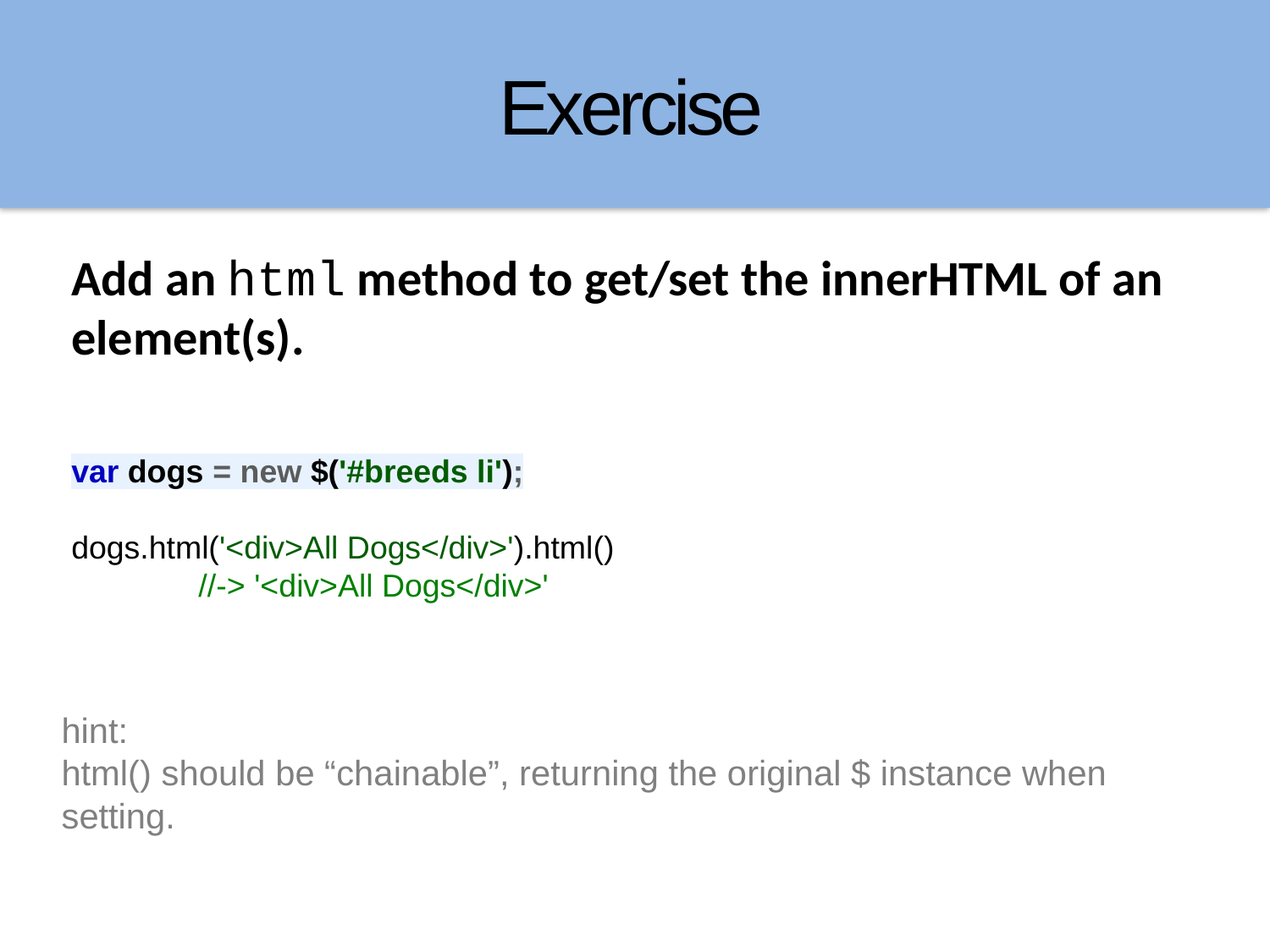

Exercise
Add an html method to get/set the innerHTML of an element(s).

var dogs = new $('#breeds li');

dogs.html('<div>All Dogs</div>').html()
	//-> '<div>All Dogs</div>'
hint:
html() should be “chainable”, returning the original $ instance when setting.